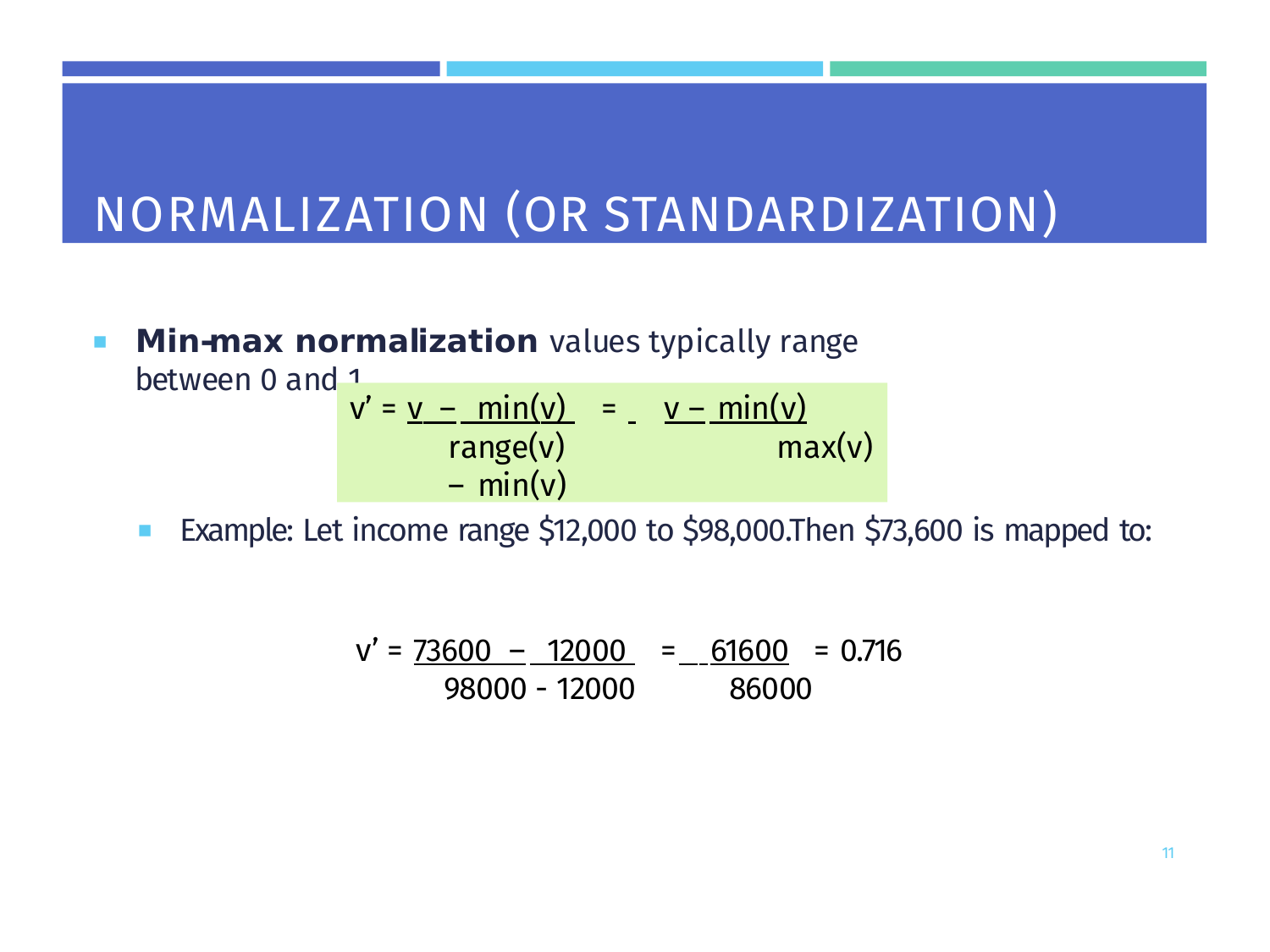

# NORMALIZATION (OR STANDARDIZATION)
Min-max normalization values typically range between 0 and 1
v’ = v  –  min(v) 	=  	v – min(v)
range(v)	max(v) – min(v)
Example: Let income range $12,000 to $98,000.Then $73,600 is mapped to:
v’ = 73600  –  12000
98000 - 12000
=   61600	= 0.716
86000
11